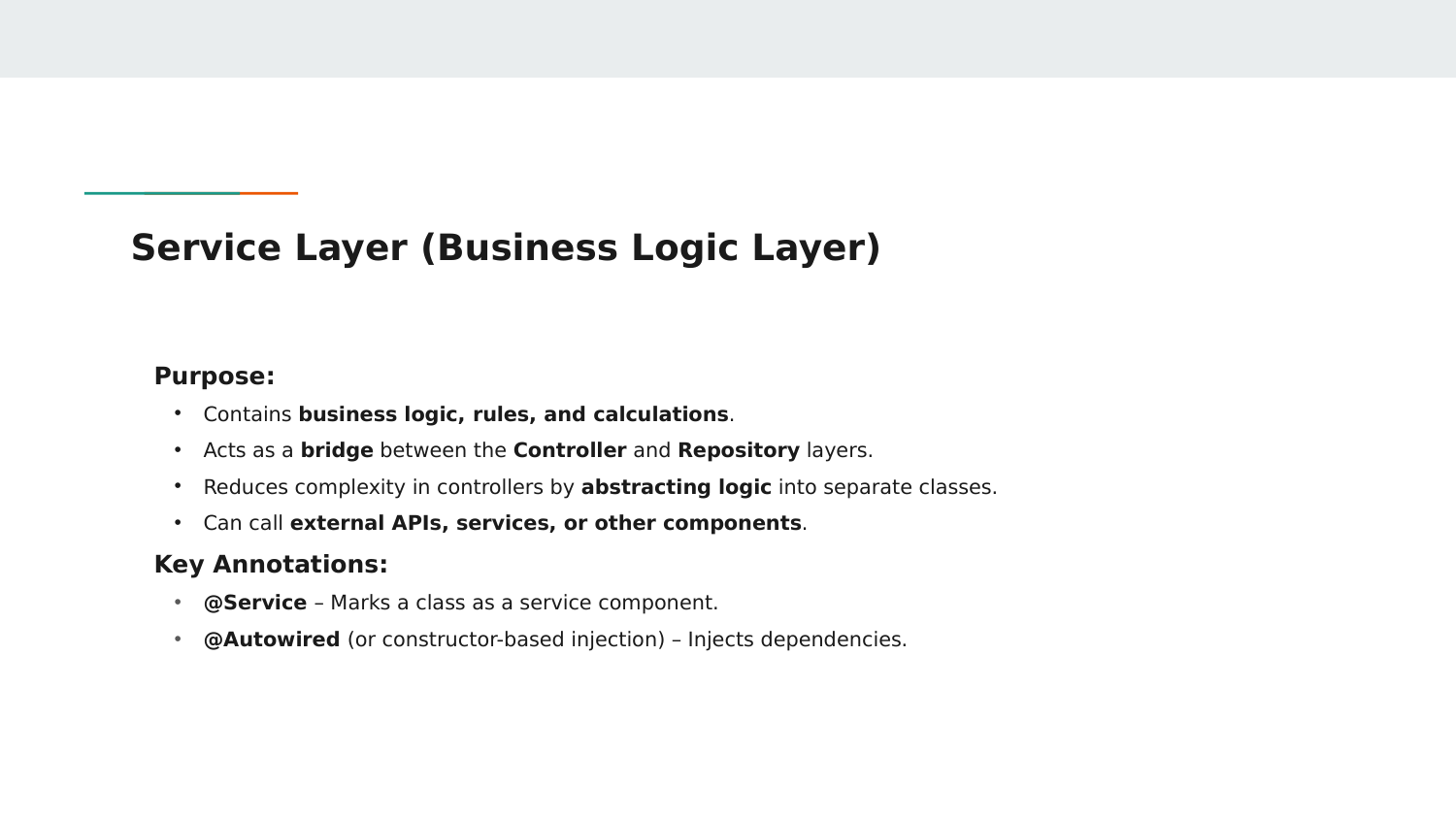

# Service Layer (Business Logic Layer)
Purpose:
Contains business logic, rules, and calculations.
Acts as a bridge between the Controller and Repository layers.
Reduces complexity in controllers by abstracting logic into separate classes.
Can call external APIs, services, or other components.
Key Annotations:
@Service – Marks a class as a service component.
@Autowired (or constructor-based injection) – Injects dependencies.